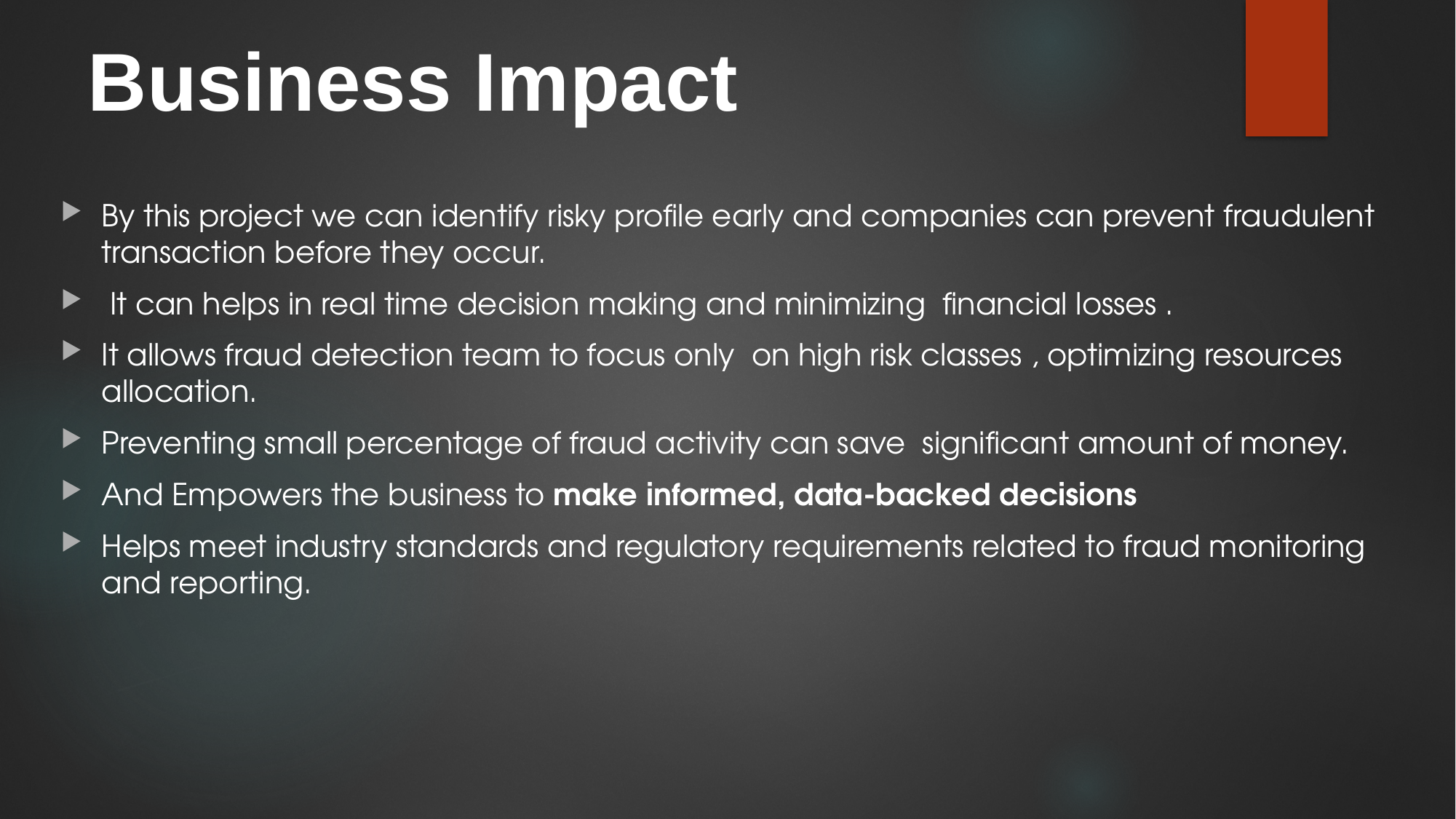

# Business Impact
By this project we can identify risky profile early and companies can prevent fraudulent transaction before they occur.
 It can helps in real time decision making and minimizing  financial losses .
It allows fraud detection team to focus only  on high risk classes , optimizing resources  allocation.
Preventing small percentage of fraud activity can save  significant amount of money.
And Empowers the business to make informed, data-backed decisions
Helps meet industry standards and regulatory requirements related to fraud monitoring and reporting.